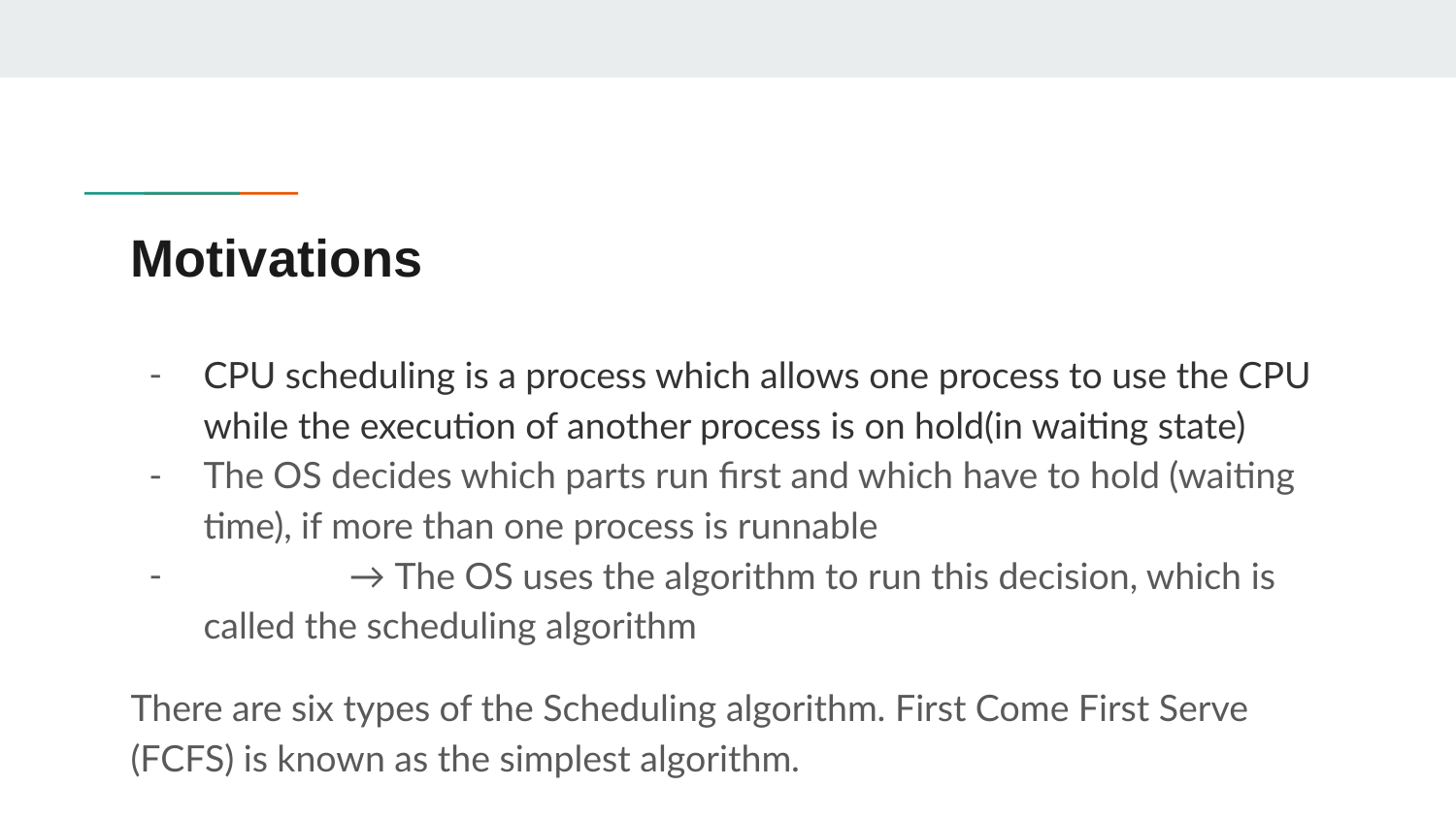

# Motivations
CPU scheduling is a process which allows one process to use the CPU while the execution of another process is on hold(in waiting state)
The OS decides which parts run first and which have to hold (waiting time), if more than one process is runnable
   	→ The OS uses the algorithm to run this decision, which is called the scheduling algorithm
There are six types of the Scheduling algorithm. First Come First Serve (FCFS) is known as the simplest algorithm.